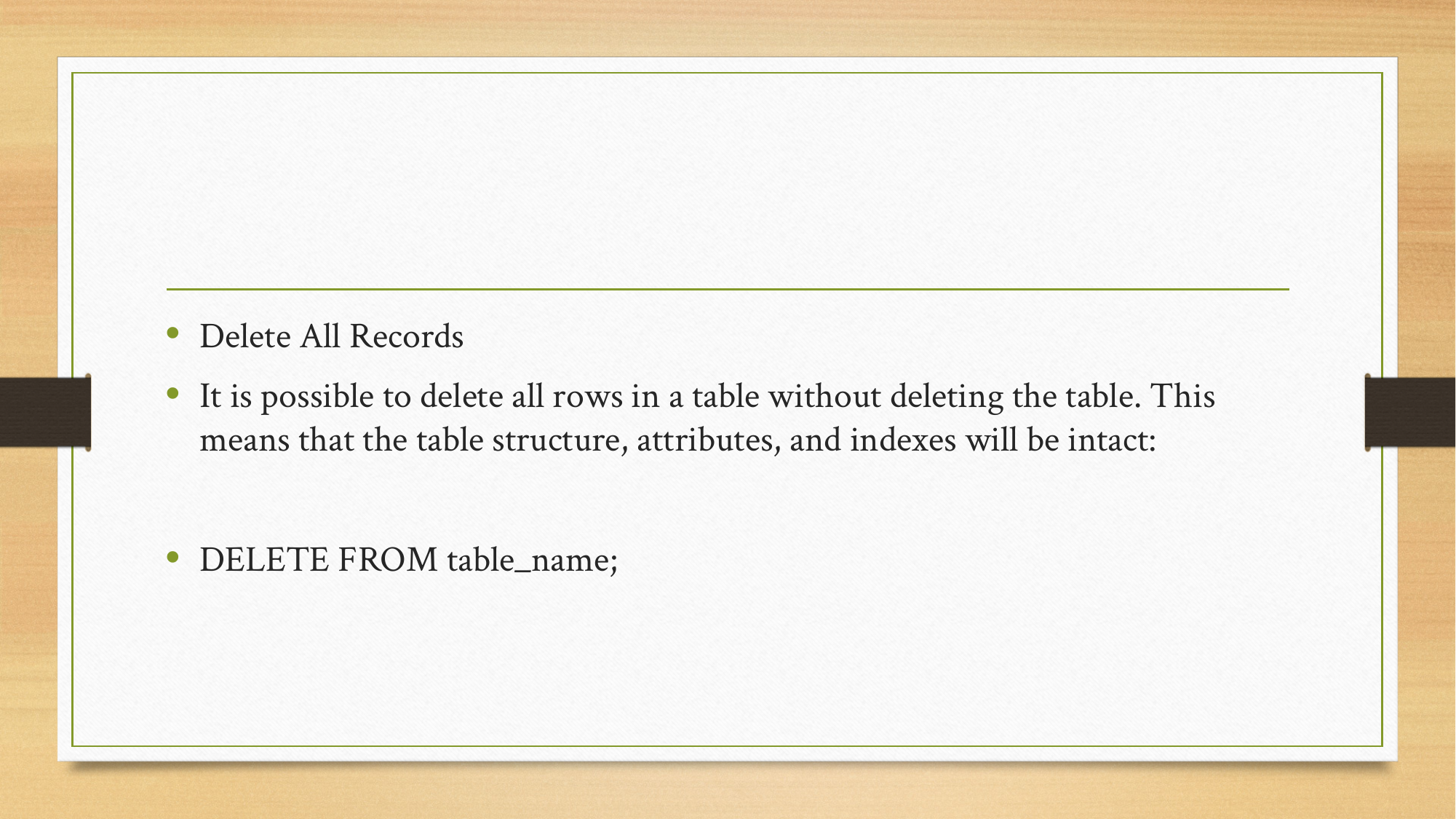

#
Delete All Records
It is possible to delete all rows in a table without deleting the table. This means that the table structure, attributes, and indexes will be intact:

DELETE FROM table_name;